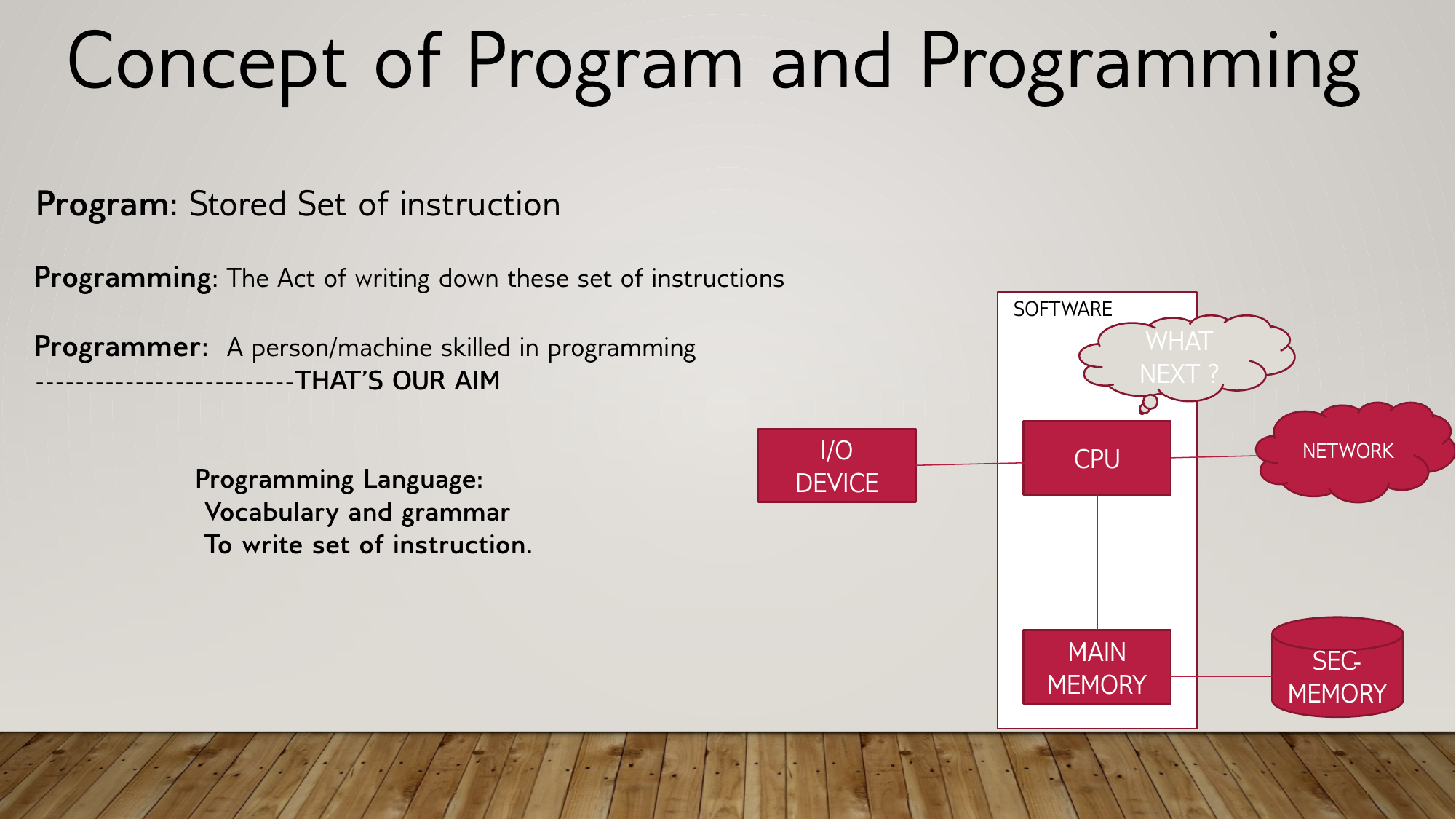

Concept of Program and Programming
Program: Stored Set of instruction
Programming: The Act of writing down these set of instructions

Programmer:  A person/machine skilled in programming
--------------------------THAT’S OUR AIM

                  Programming Language:
                   Vocabulary and grammar
                   To write set of instruction.
SOFTWARE

WHAT NEXT ?
NETWORK
CPU
I/O
DEVICE
SEC-MEMORY
MAIN MEMORY